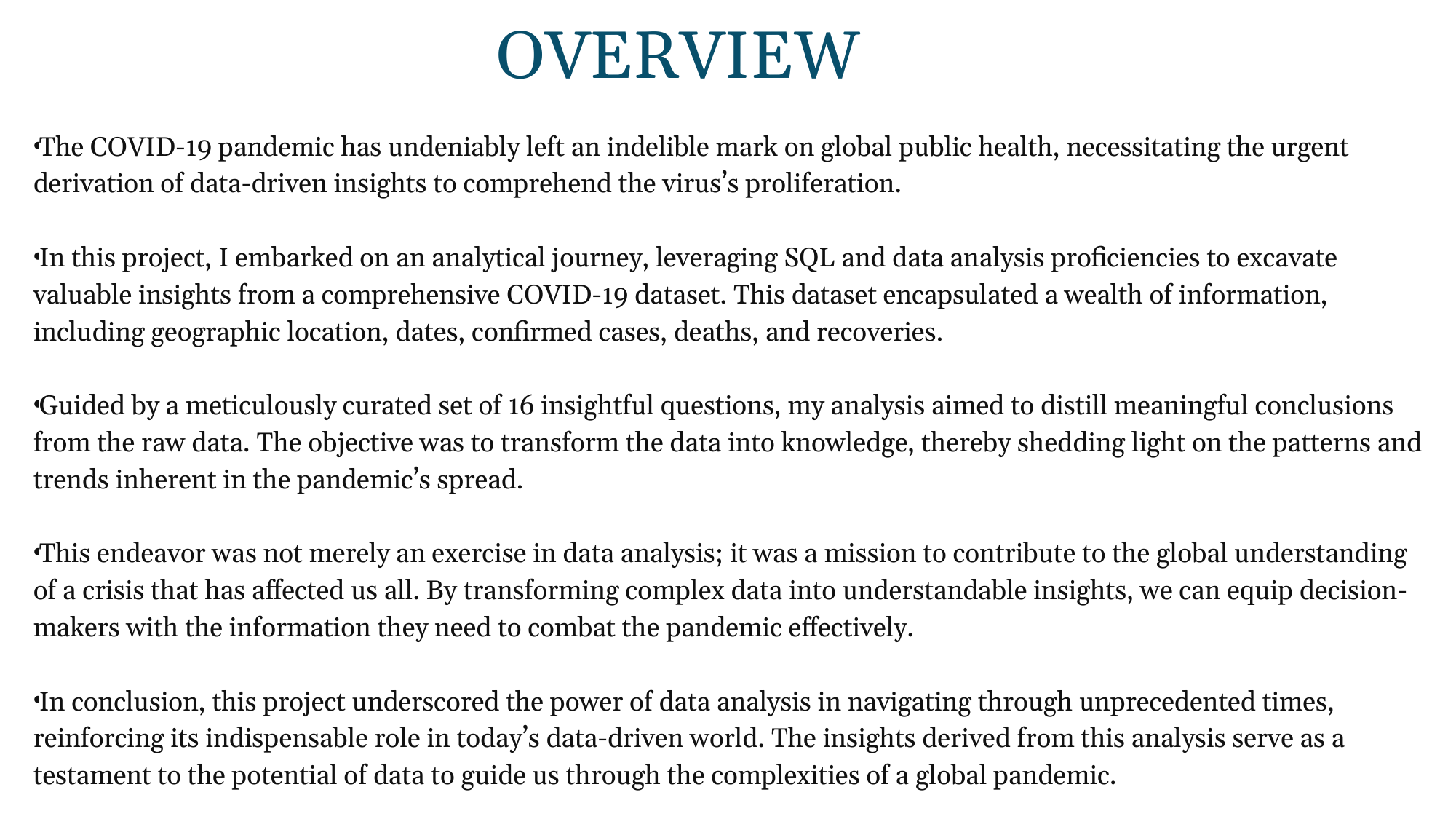

# OVERVIEW

The COVID-19 pandemic has undeniably left an indelible mark on global public health, necessitating the urgent derivation of data-driven insights to comprehend the virus’s proliferation.

In this project, I embarked on an analytical journey, leveraging SQL and data analysis proficiencies to excavate valuable insights from a comprehensive COVID-19 dataset. This dataset encapsulated a wealth of information, including geographic location, dates, confirmed cases, deaths, and recoveries.

Guided by a meticulously curated set of 16 insightful questions, my analysis aimed to distill meaningful conclusions from the raw data. The objective was to transform the data into knowledge, thereby shedding light on the patterns and trends inherent in the pandemic’s spread.

This endeavor was not merely an exercise in data analysis; it was a mission to contribute to the global understanding of a crisis that has affected us all. By transforming complex data into understandable insights, we can equip decision-makers with the information they need to combat the pandemic effectively.

In conclusion, this project underscored the power of data analysis in navigating through unprecedented times, reinforcing its indispensable role in today’s data-driven world. The insights derived from this analysis serve as a testament to the potential of data to guide us through the complexities of a global pandemic.